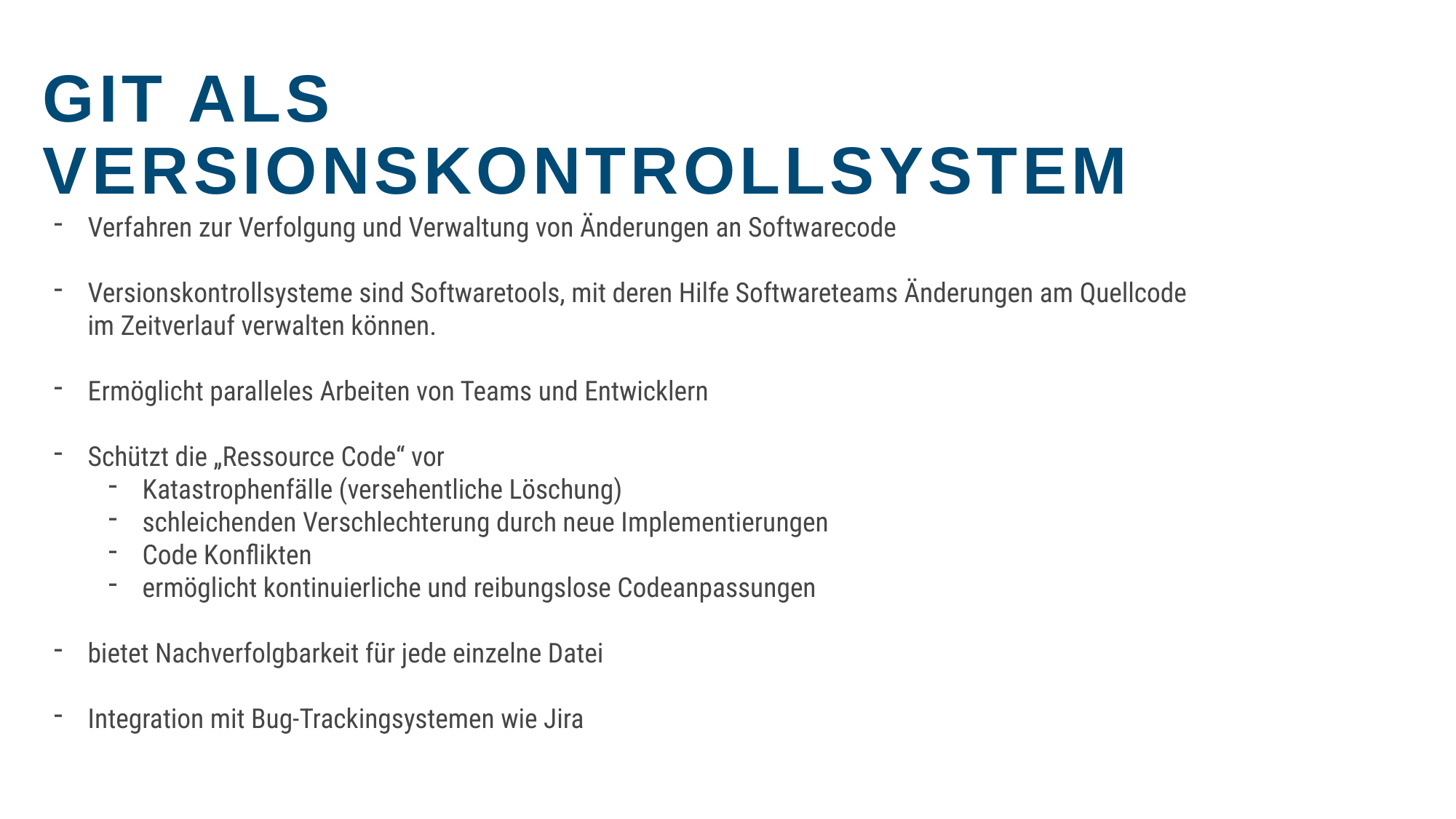

# GIT als Versionskontrollsystem
Verfahren zur Verfolgung und Verwaltung von Änderungen an Softwarecode

Versionskontrollsysteme sind Softwaretools, mit deren Hilfe Softwareteams Änderungen am Quellcode im Zeitverlauf verwalten können.

Ermöglicht paralleles Arbeiten von Teams und Entwicklern

Schützt die „Ressource Code“ vor
Katastrophenfälle (versehentliche Löschung)
schleichenden Verschlechterung durch neue Implementierungen
Code Konflikten
ermöglicht kontinuierliche und reibungslose Codeanpassungen

bietet Nachverfolgbarkeit für jede einzelne Datei

Integration mit Bug-Trackingsystemen wie Jira